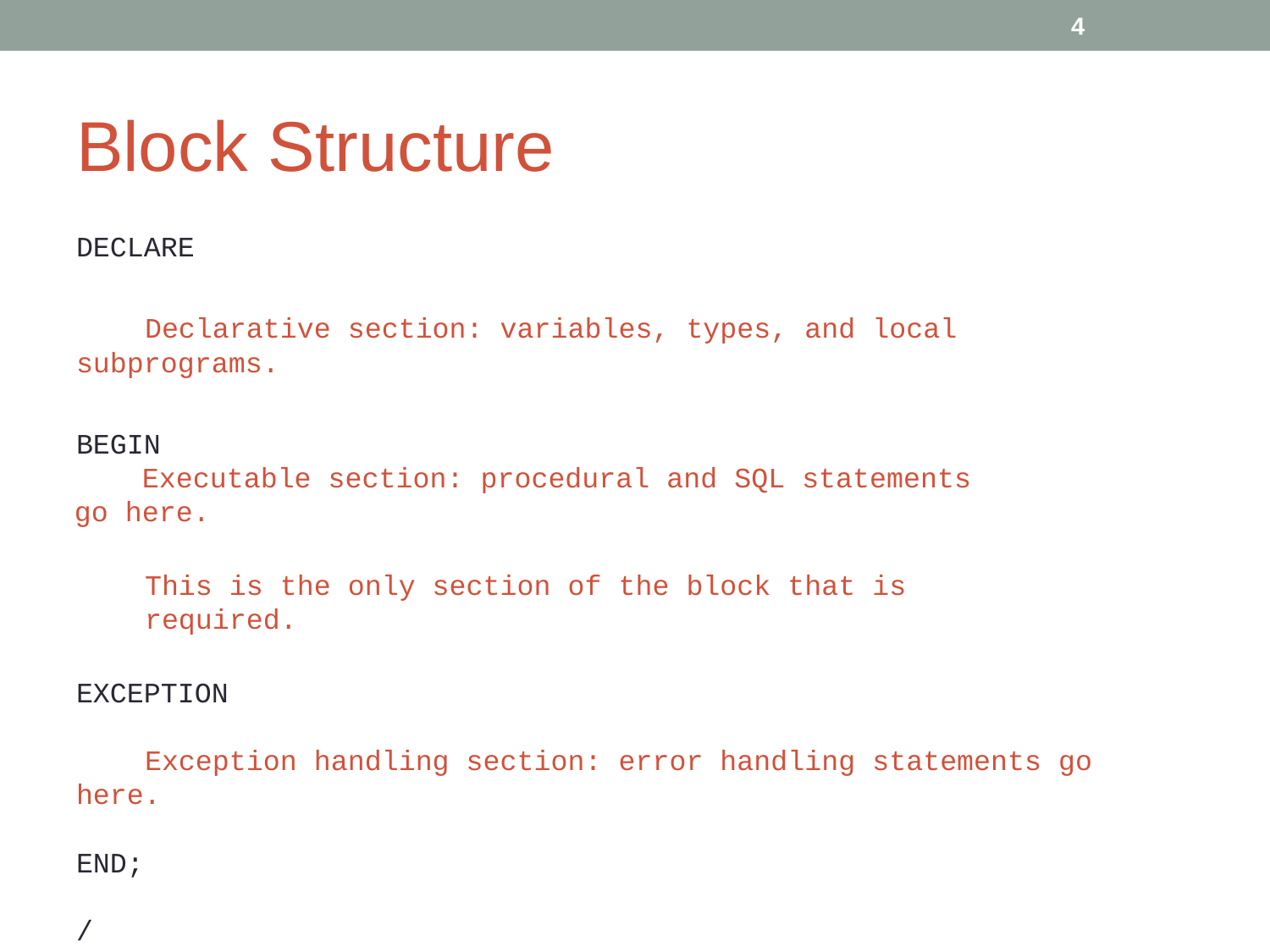

4
# Block Structure
DECLARE

Declarative section: variables, types, and local subprograms.

BEGIN
    Executable section: procedural and SQL statements go here.

This is the only section of the block that is required.

EXCEPTION

Exception handling section: error handling statements go here.

END;

/